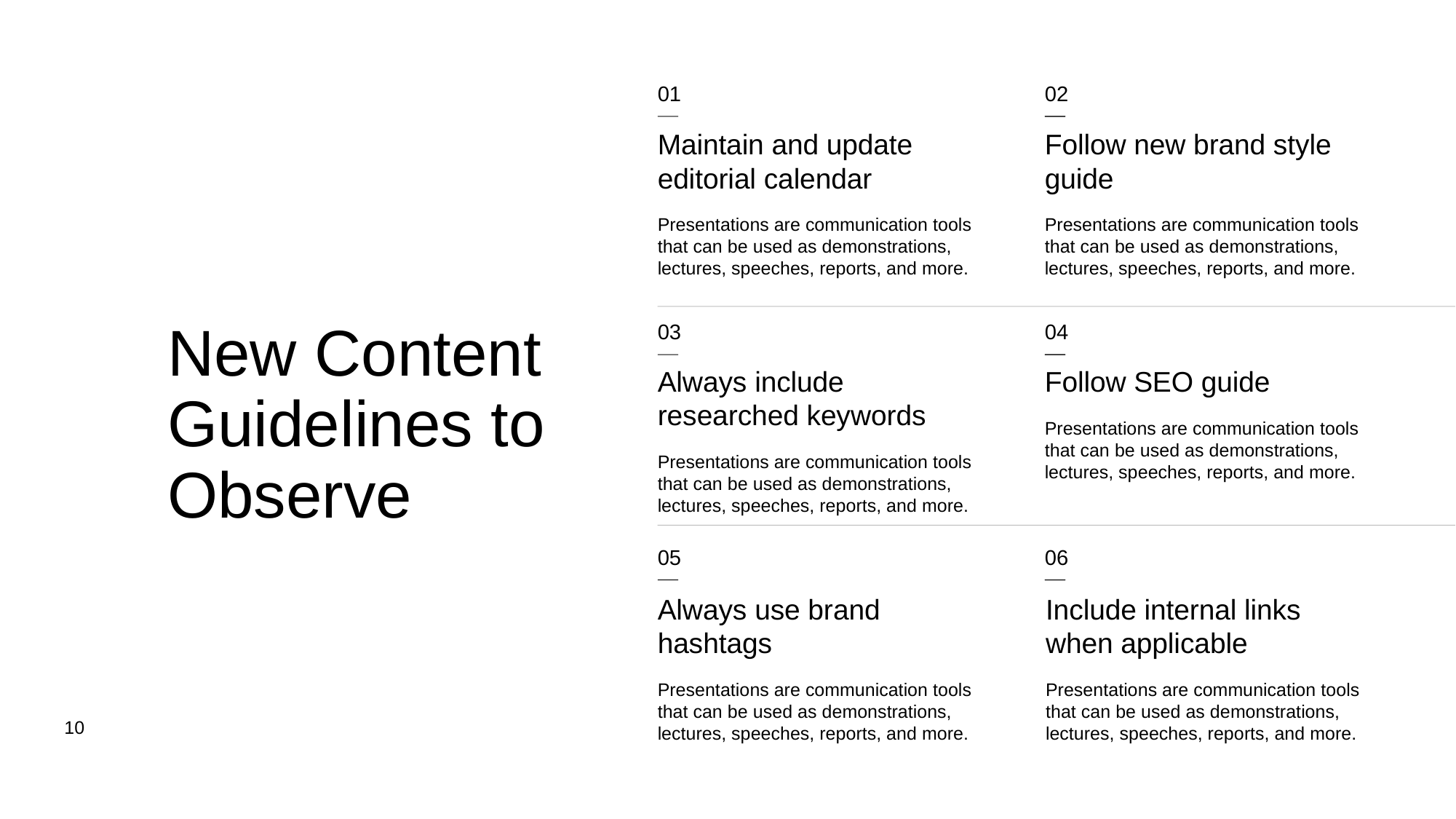

01

Maintain and update editorial calendar
Presentations are communication tools that can be used as demonstrations, lectures, speeches, reports, and more.
02

Follow new brand style guide
Presentations are communication tools that can be used as demonstrations, lectures, speeches, reports, and more.

New Content Guidelines to Observe
03

Always include researched keywords
Presentations are communication tools that can be used as demonstrations, lectures, speeches, reports, and more.
04

Follow SEO guide
Presentations are communication tools that can be used as demonstrations, lectures, speeches, reports, and more.

05

Always use brand hashtags
Presentations are communication tools that can be used as demonstrations, lectures, speeches, reports, and more.
06

Include internal links when applicable
Presentations are communication tools that can be used as demonstrations, lectures, speeches, reports, and more.
10